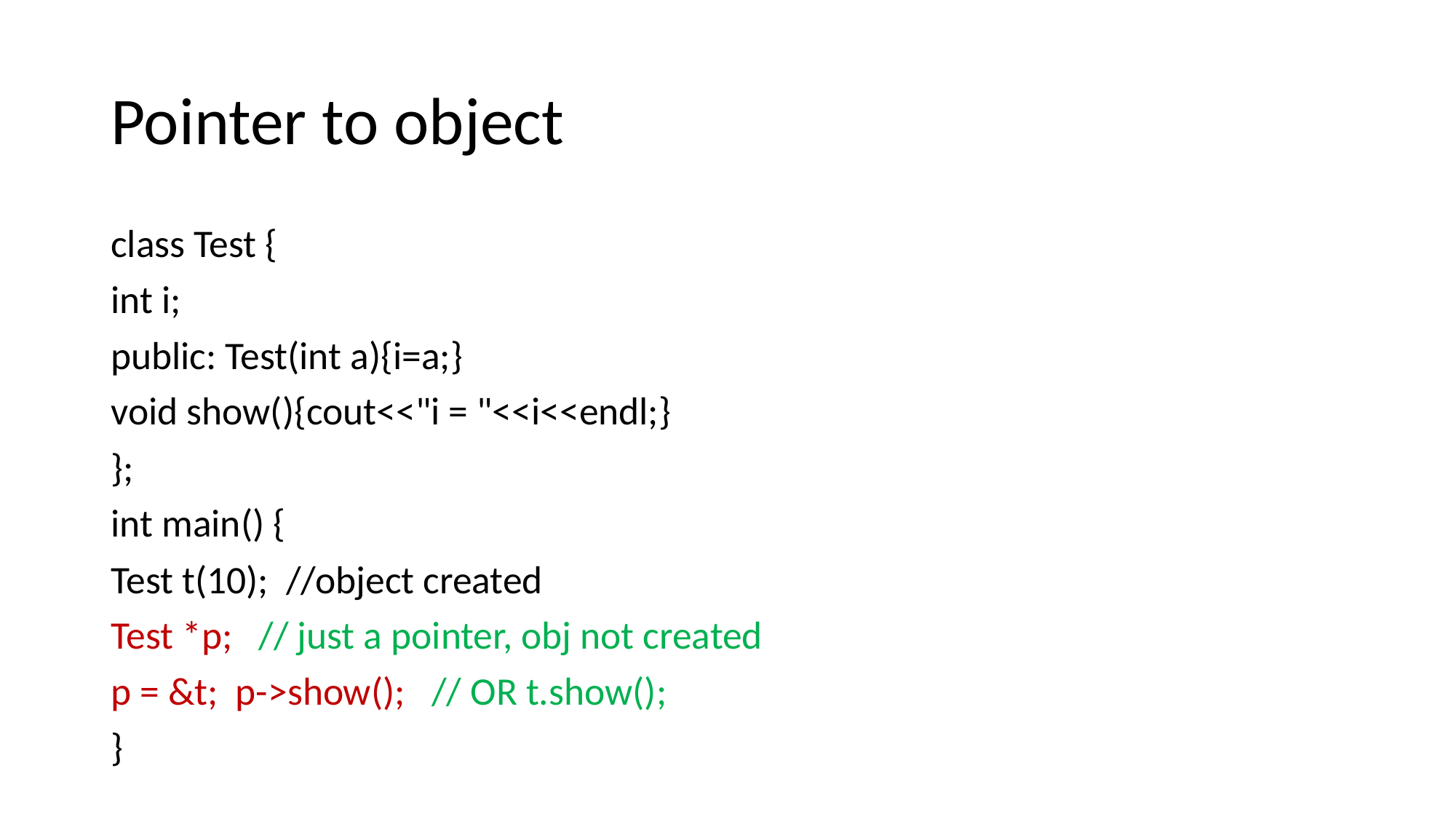

# Pointer to object
class Test {
int i;
public: Test(int a){i=a;}
void show(){cout<<"i = "<<i<<endl;}
};
int main() {
Test t(10);  //object created
Test *p;   // just a pointer, obj not created
p = &t;  p->show();   // OR t.show();
}